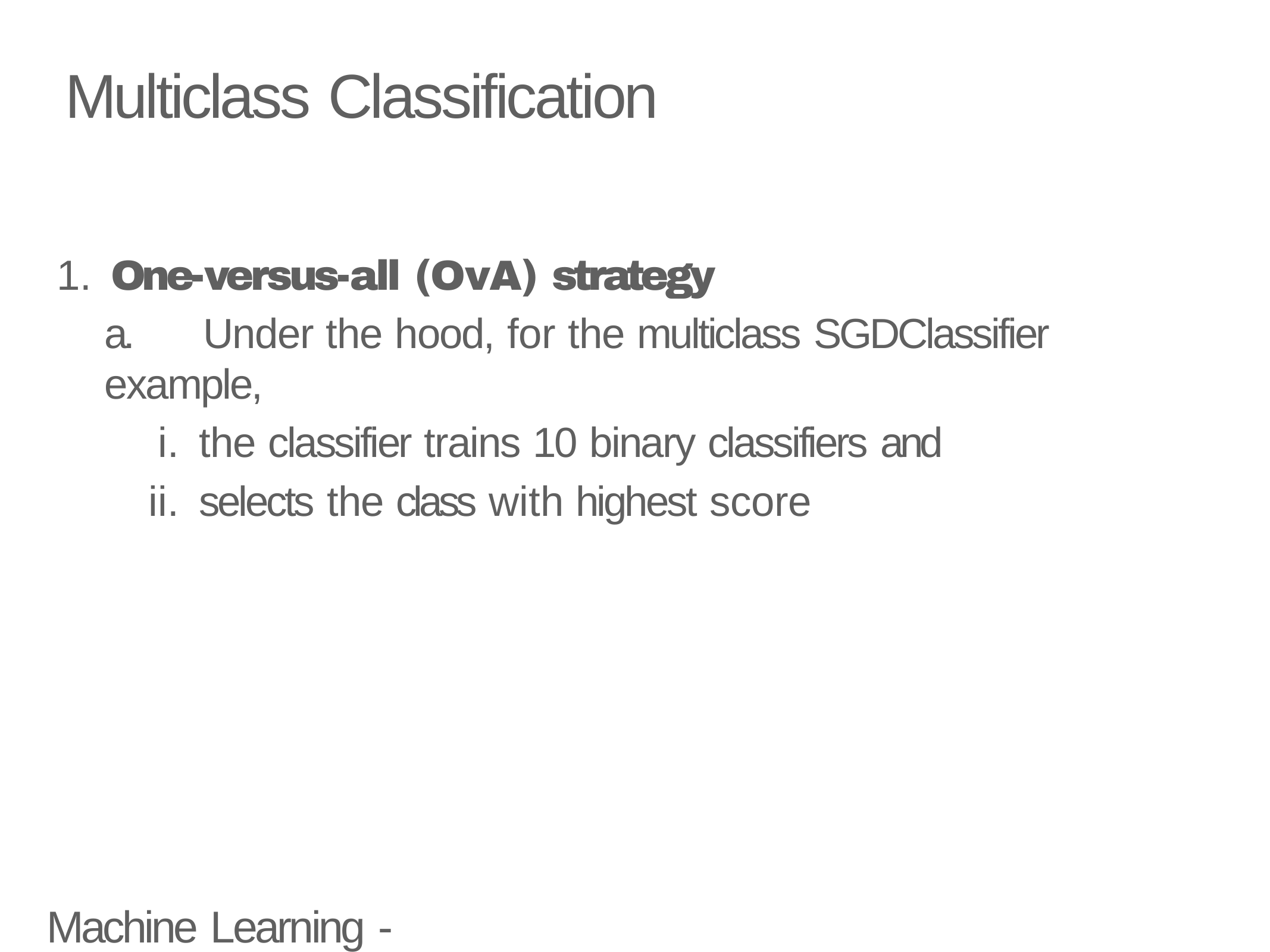

# Multiclass Classification
1.	One-versus-all (OvA) strategy
a.	Under the hood, for the multiclass SGDClassifier example,
the classifier trains 10 binary classifiers and
selects the class with highest score
Machine Learning - Classfication